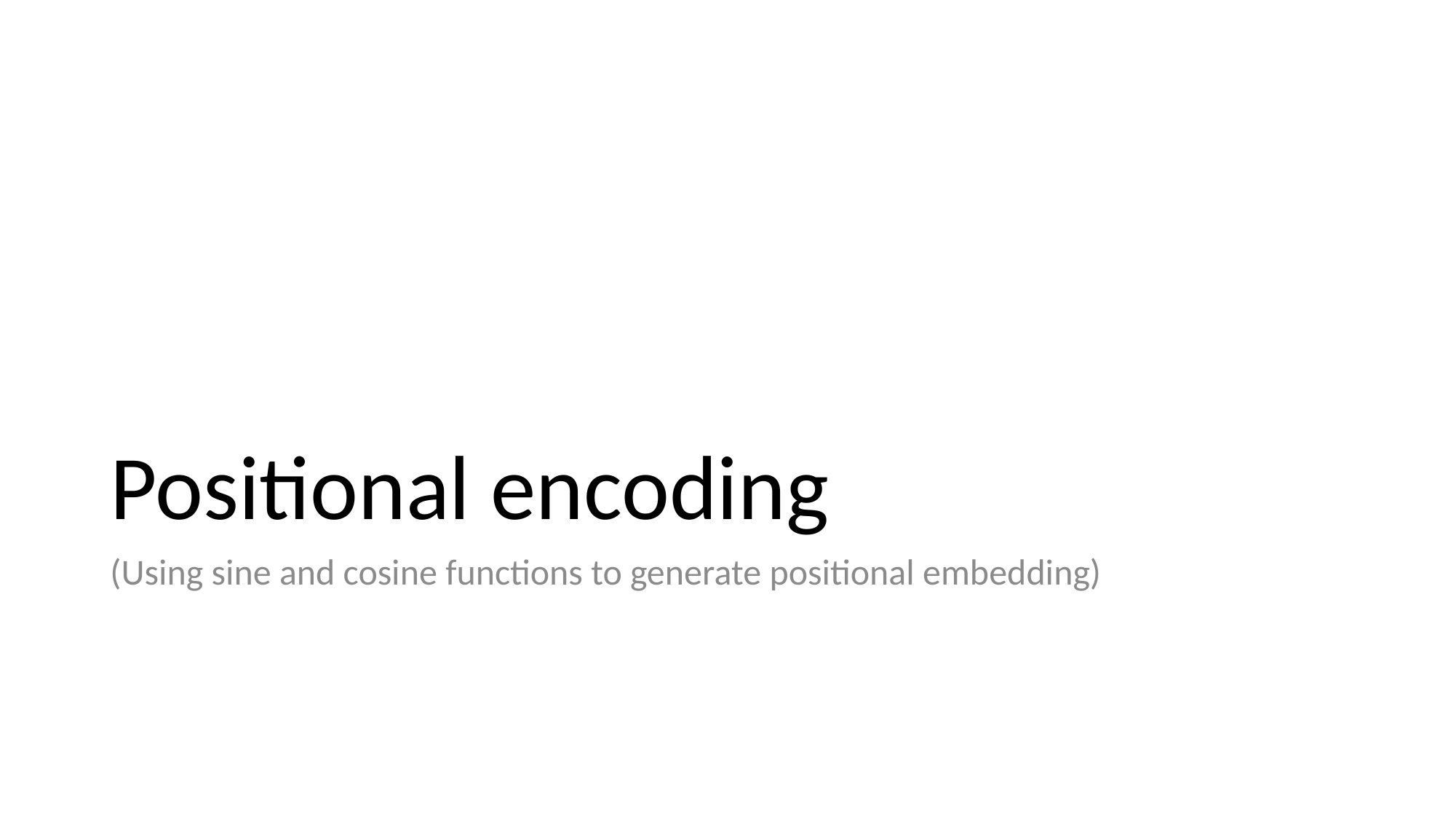

# Positional encoding
(Using sine and cosine functions to generate positional embedding)